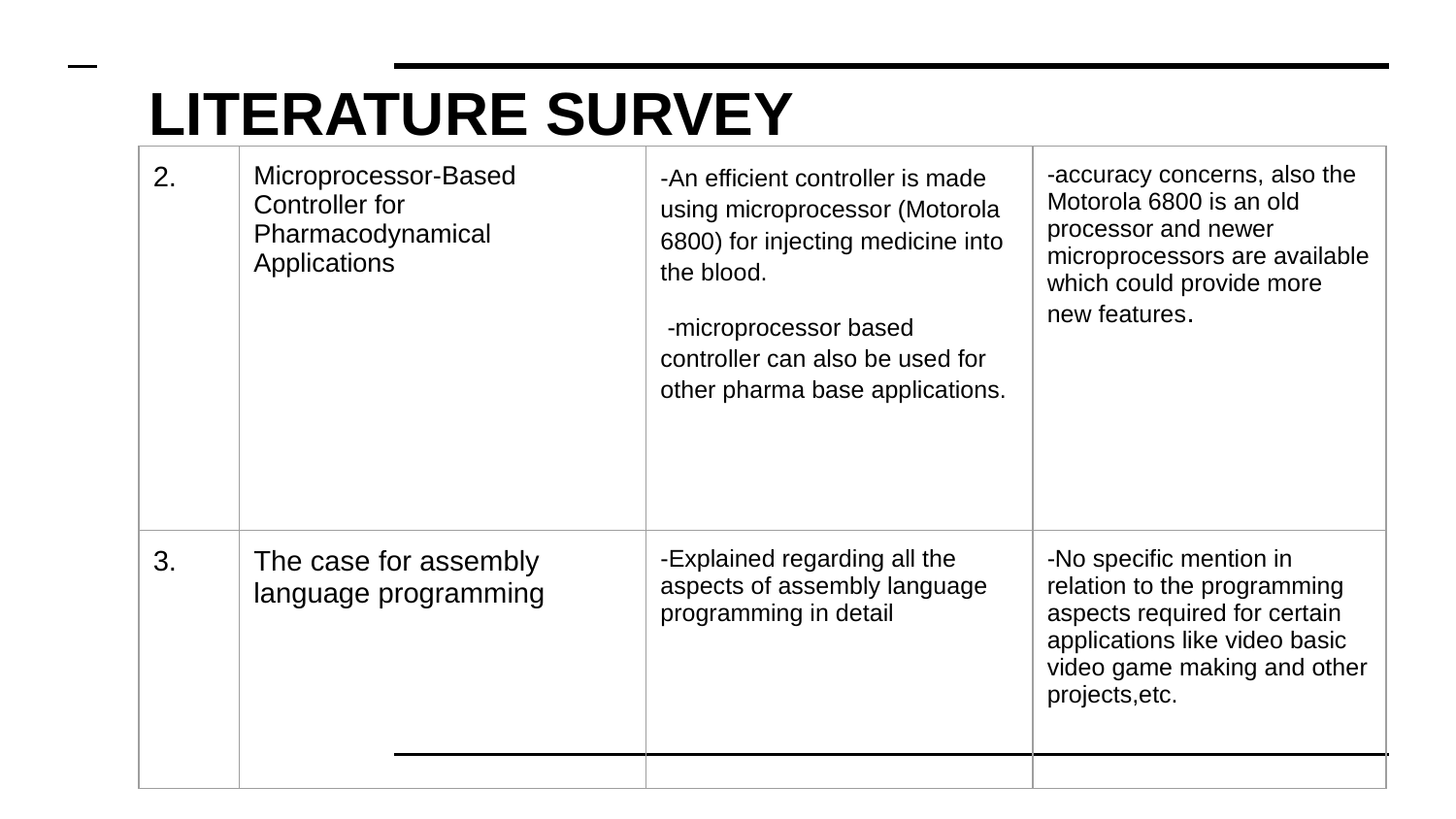

# LITERATURE SURVEY
| 2. | Microprocessor-Based Controller for Pharmacodynamical Applications | -An efficient controller is made using microprocessor (Motorola 6800) for injecting medicine into the blood. -microprocessor based controller can also be used for other pharma base applications. | -accuracy concerns, also the Motorola 6800 is an old processor and newer microprocessors are available which could provide more new features. |
| --- | --- | --- | --- |
| 3. | The case for assembly language programming | -Explained regarding all the aspects of assembly language programming in detail | -No specific mention in relation to the programming aspects required for certain applications like video basic video game making and other projects,etc. |